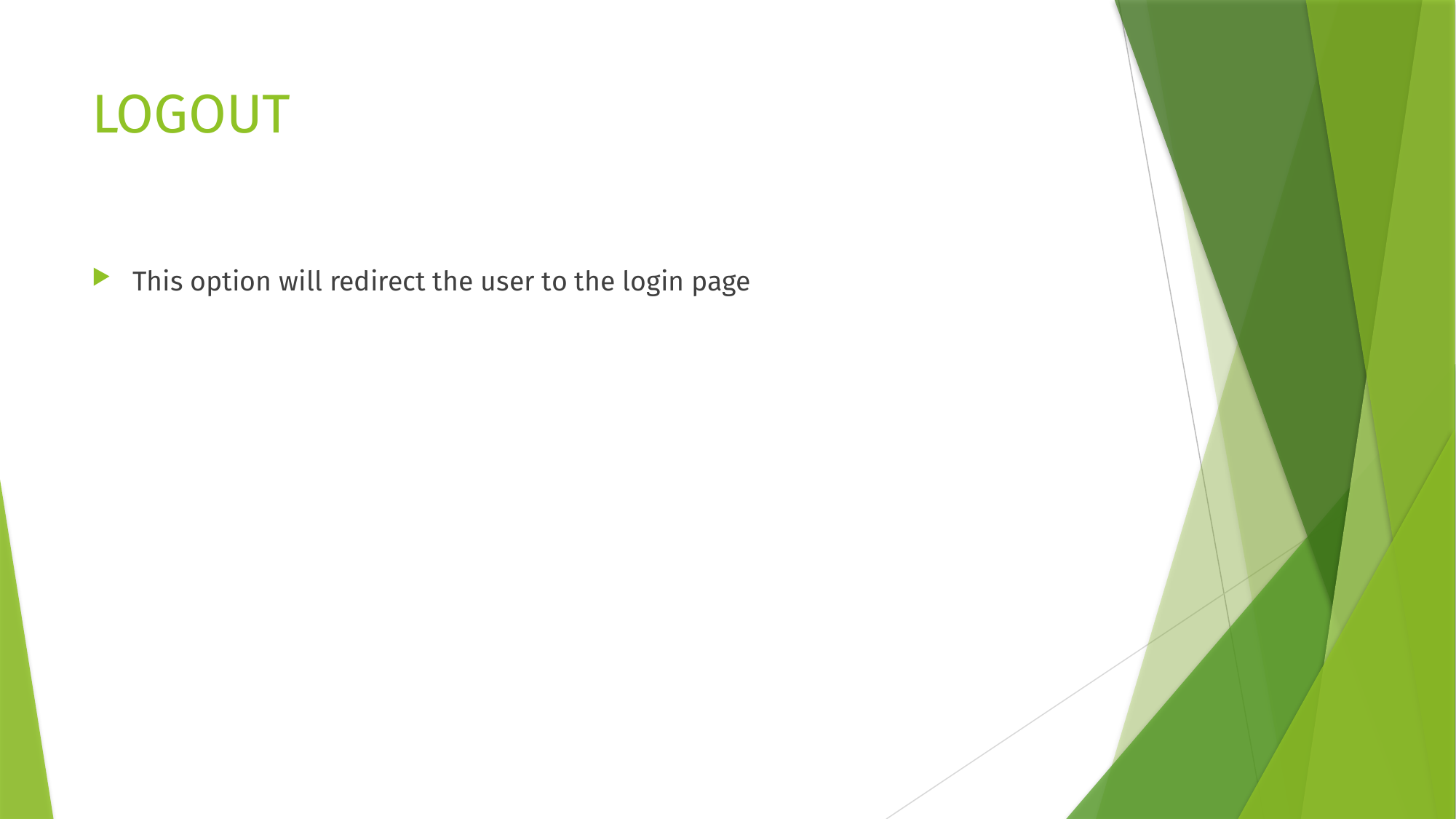

# LOGOUT
This option will redirect the user to the login page